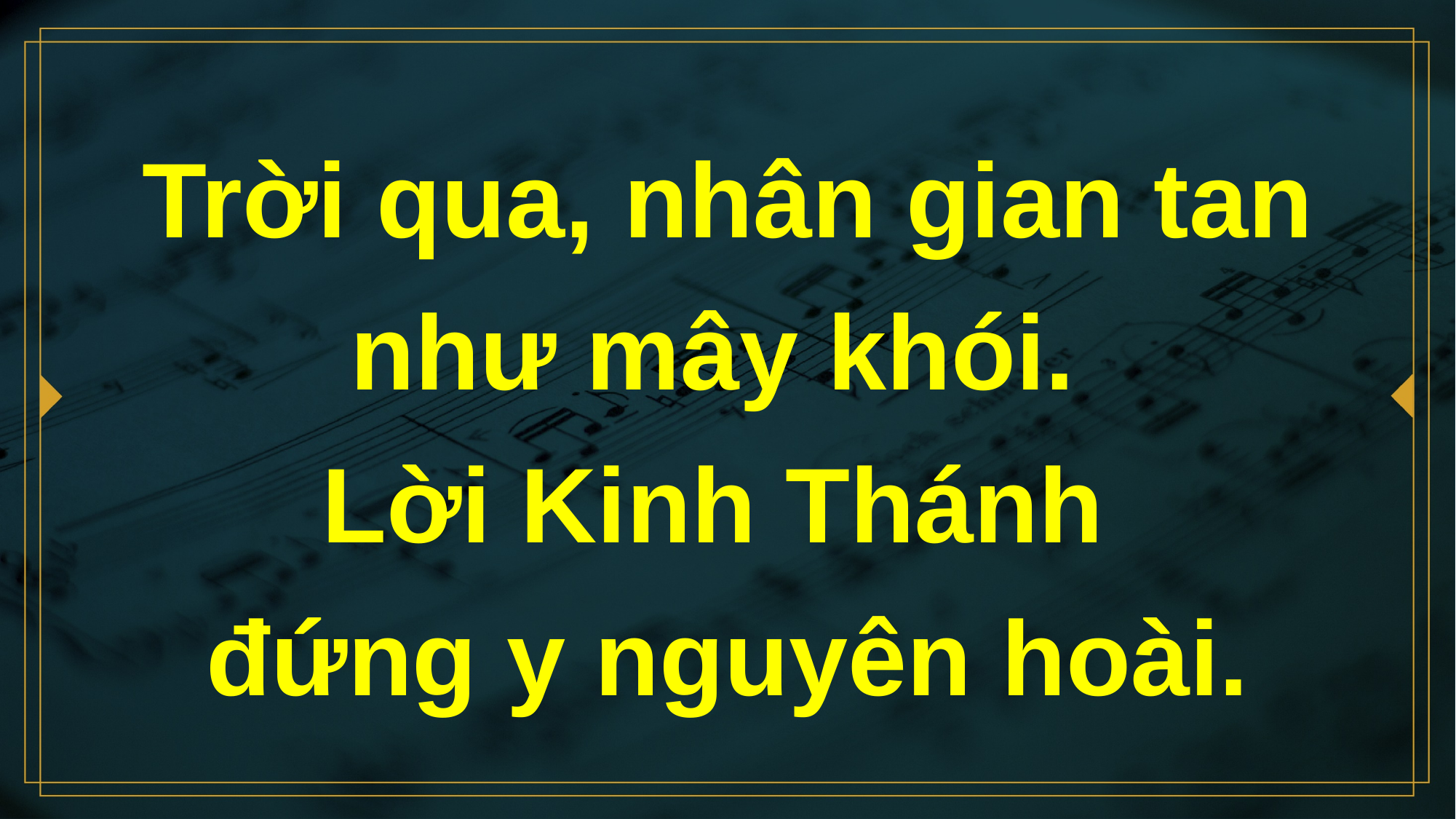

# Trời qua, nhân gian tan như mây khói. Lời Kinh Thánh đứng y nguyên hoài.